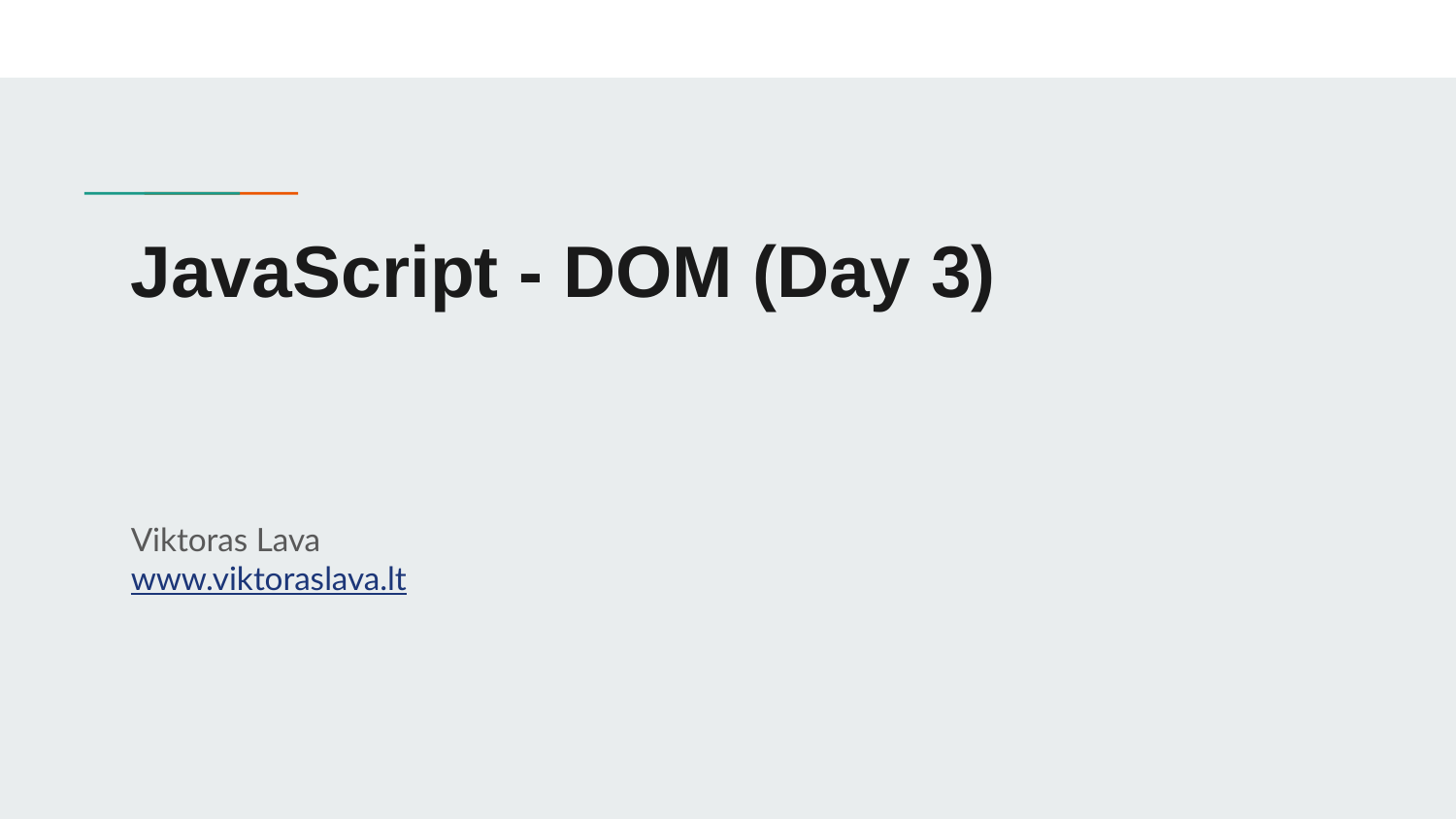

# JavaScript - DOM (Day 3)
Viktoras Lava                                                                                                                    www.viktoraslava.lt